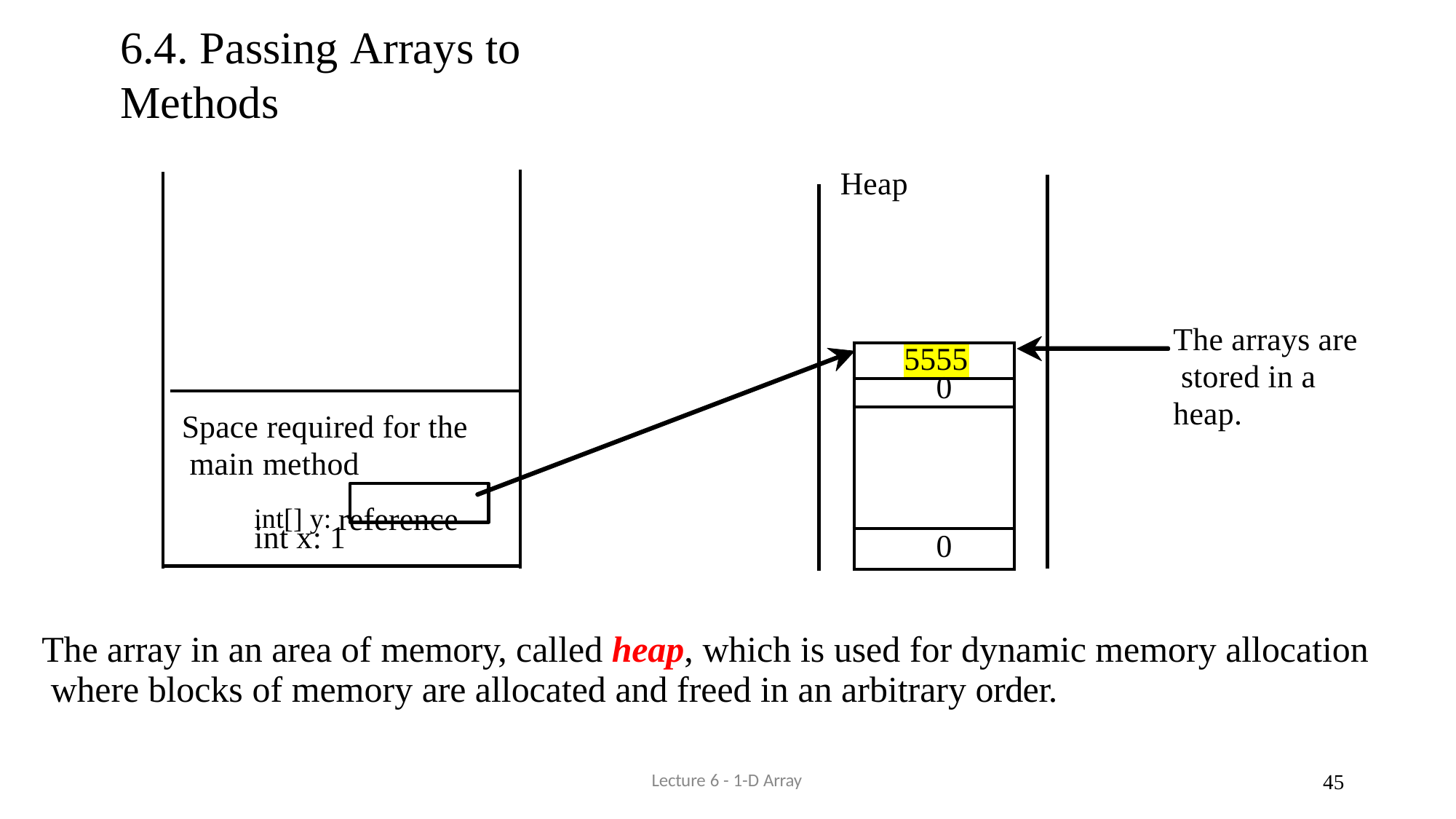

# 6.4. Passing Arrays to Methods
Heap

The arrays are  stored in a  heap.
|  | 5555 |  |
| --- | --- | --- |
| 0 |  |  |
|  |  |  |
| 0 |  |  |
Space required for the  main method
int[] y: reference
int x: 1

The array in an area of memory, called heap, which is used for dynamic memory allocation  where blocks of memory are allocated and freed in an arbitrary order.

Lecture 6 - 1-D Array
45